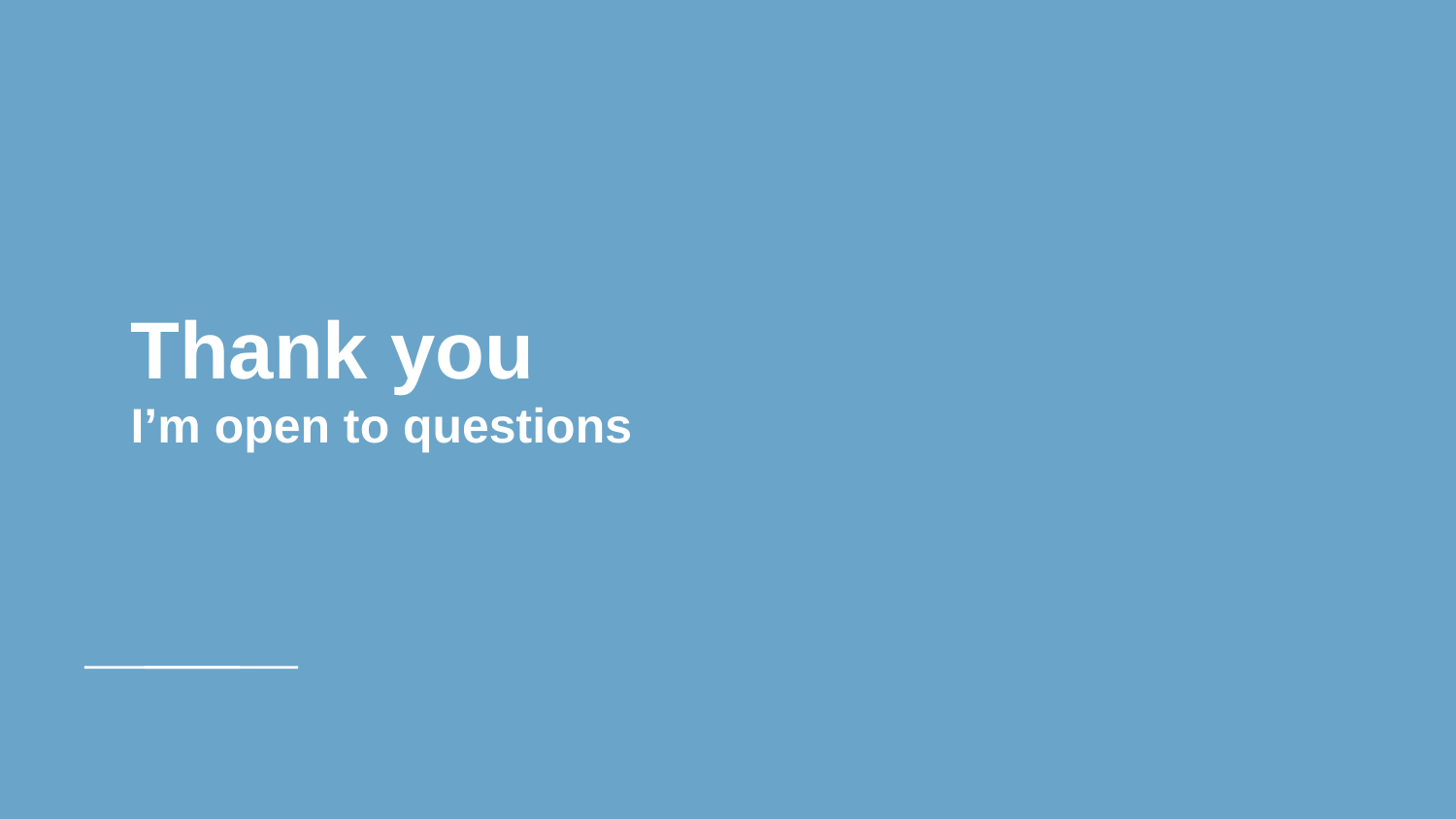

# Thank you
I’m open to questions